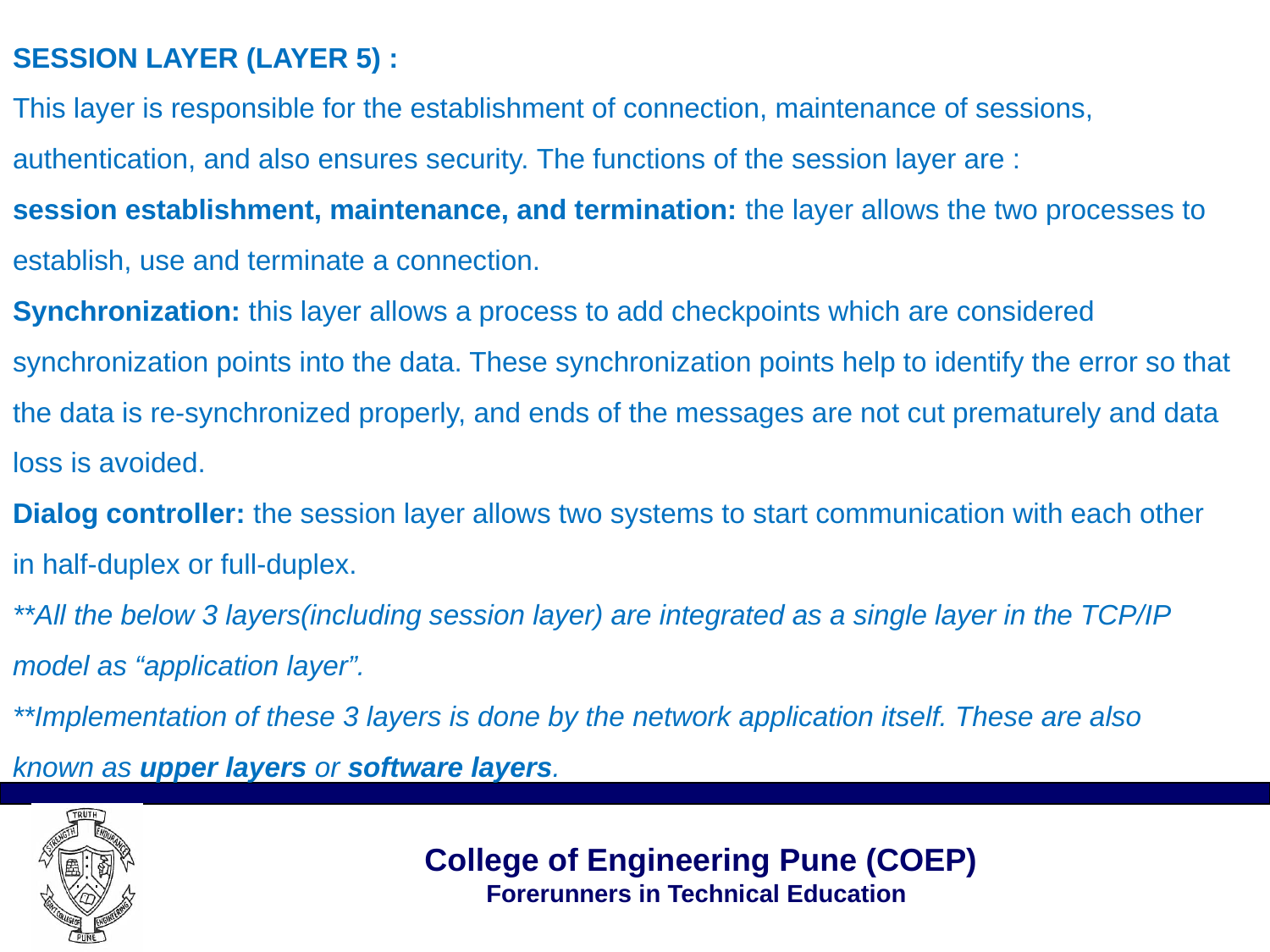

# Session Layer (Layer 5) : This layer is responsible for the establishment of connection, maintenance of sessions, authentication, and also ensures security. The functions of the session layer are :   session establishment, maintenance, and termination: the layer allows the two processes to establish, use and terminate a connection. Synchronization: this layer allows a process to add checkpoints which are considered synchronization points into the data. These synchronization points help to identify the error so that the data is re-synchronized properly, and ends of the messages are not cut prematurely and data loss is avoided. Dialog controller: the session layer allows two systems to start communication with each other in half-duplex or full-duplex. **All the below 3 layers(including session layer) are integrated as a single layer in the TCP/IP model as “application layer”.  **Implementation of these 3 layers is done by the network application itself. These are also known as upper layers or software layers.